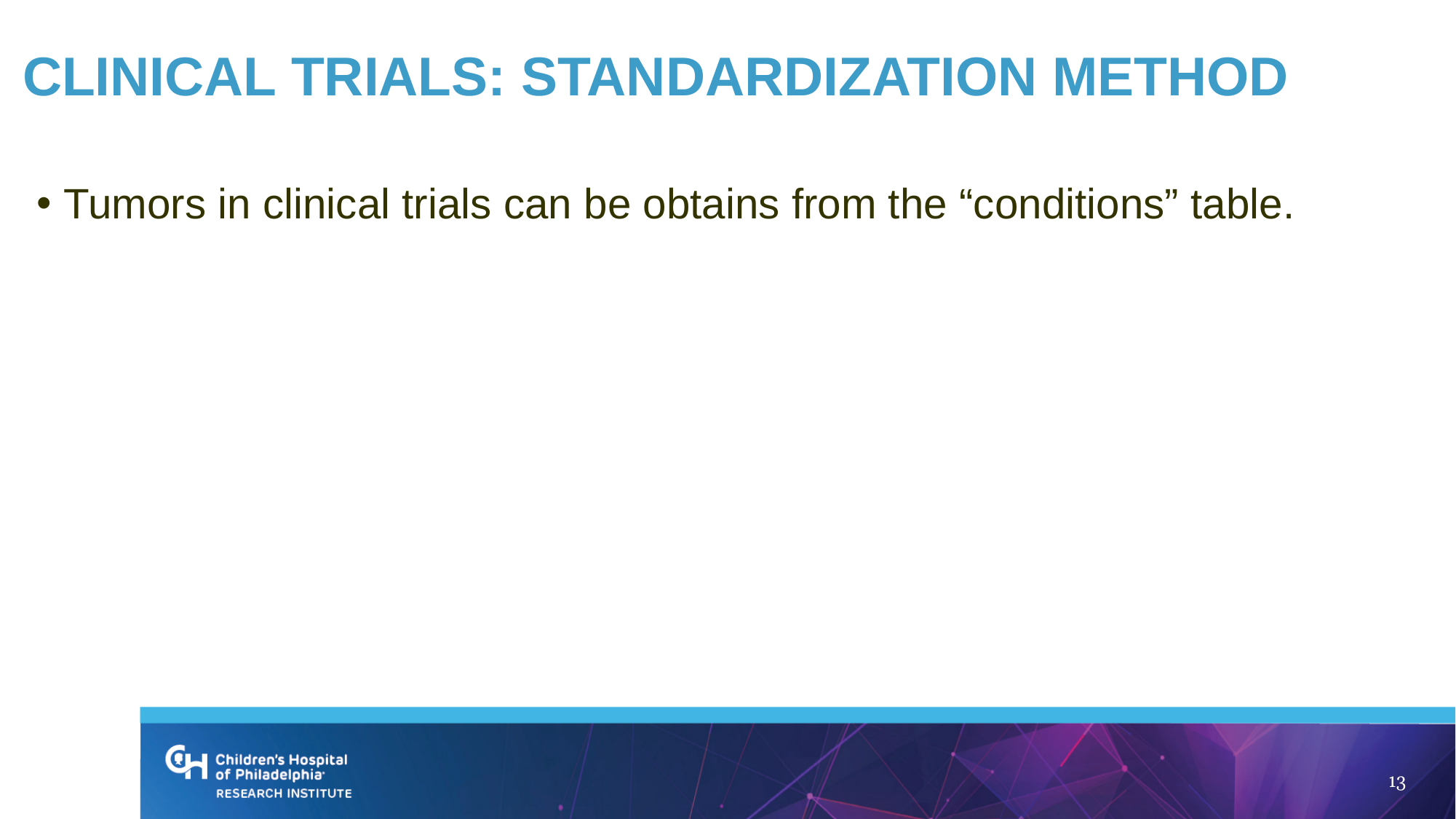

# Clinical Trials: Standardization Method

Tumors in clinical trials can be obtains from the “conditions” table.

13